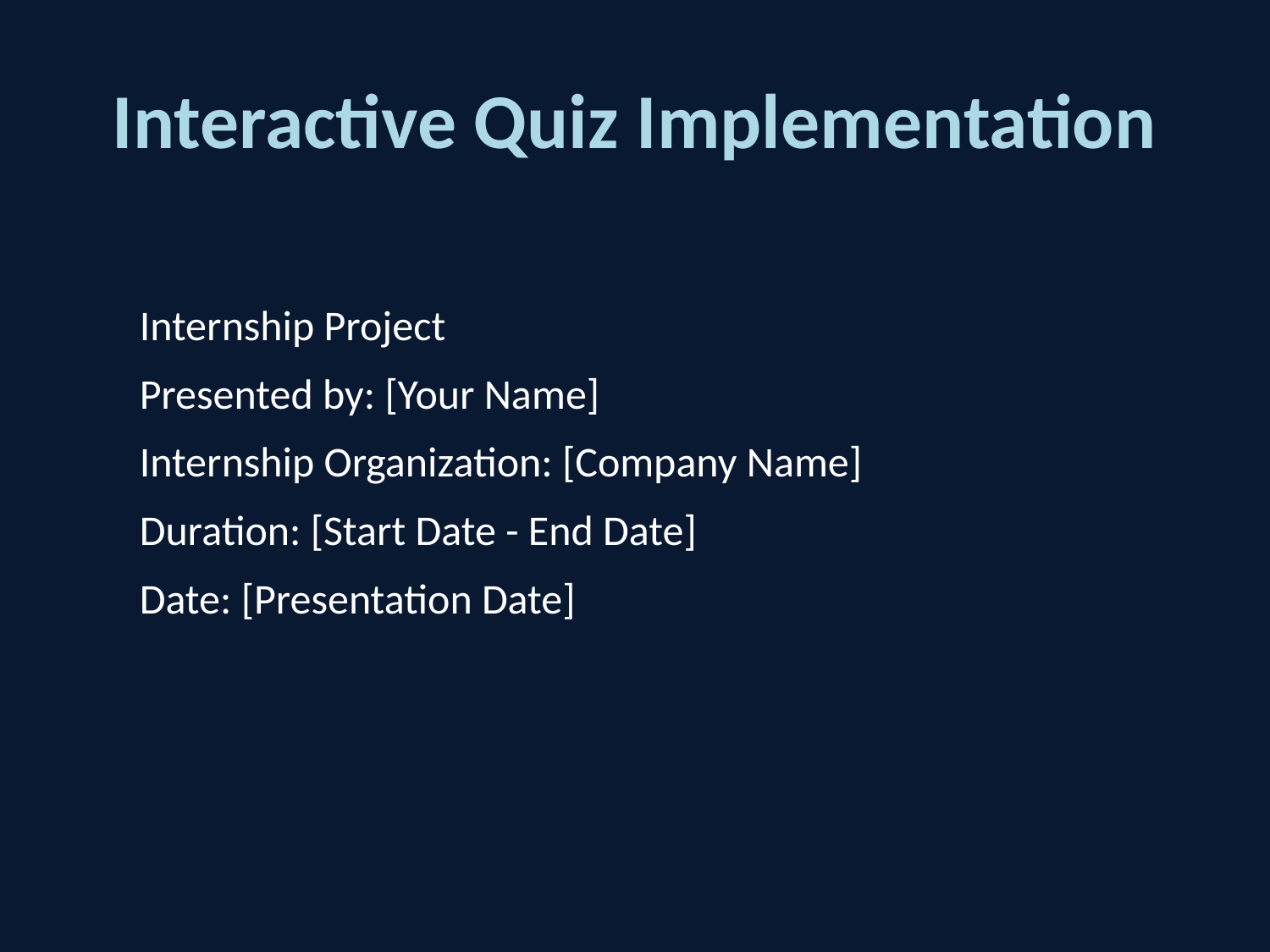

# Interactive Quiz Implementation

Internship Project
Presented by: [Your Name]
Internship Organization: [Company Name]
Duration: [Start Date - End Date]
Date: [Presentation Date]